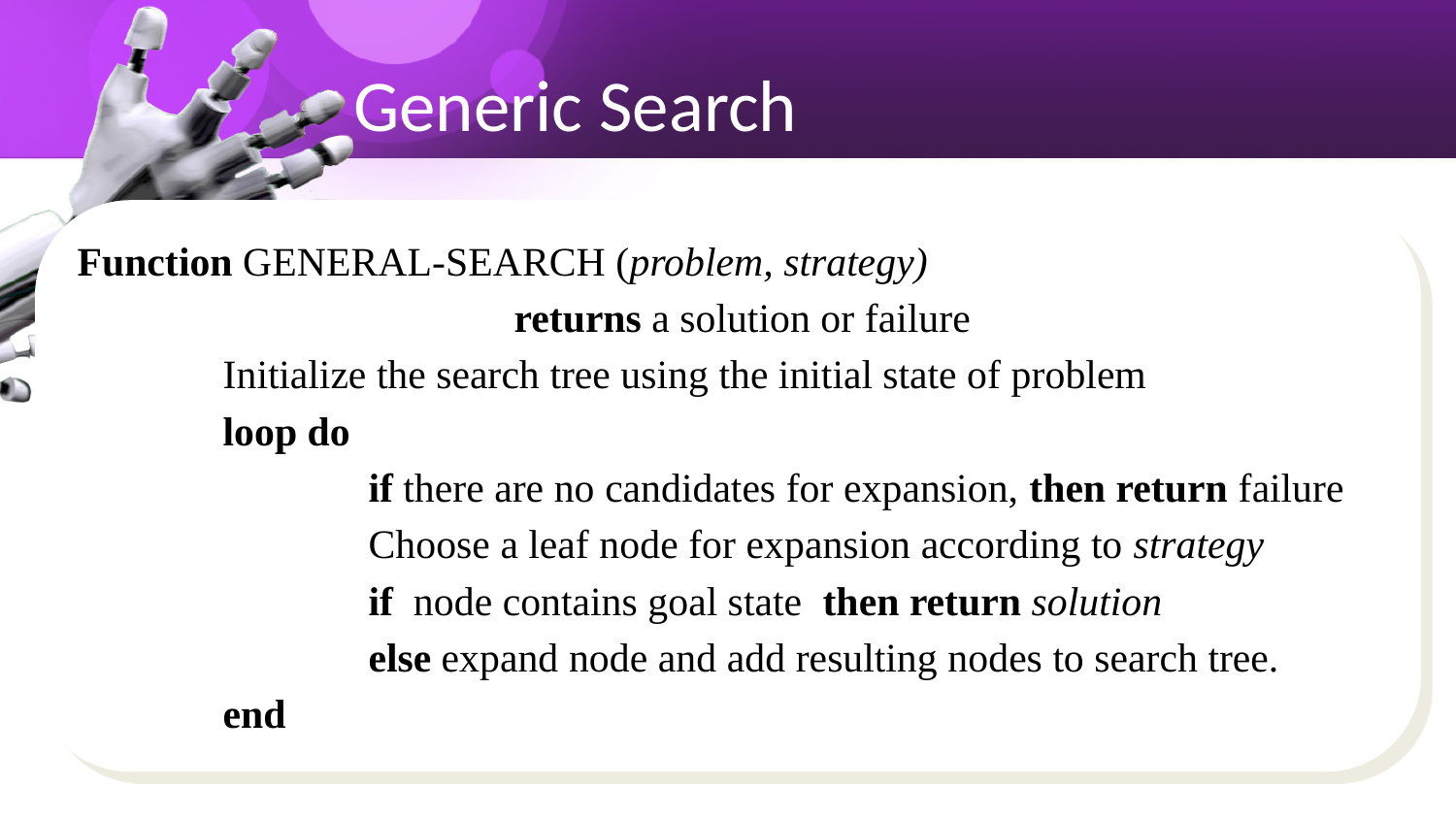

# Generic Search
Function GENERAL-SEARCH (problem, strategy)
			returns a solution or failure
	Initialize the search tree using the initial state of problem
	loop do
		if there are no candidates for expansion, then return failure
		Choose a leaf node for expansion according to strategy
		if  node contains goal state  then return solution
		else expand node and add resulting nodes to search tree.
	end